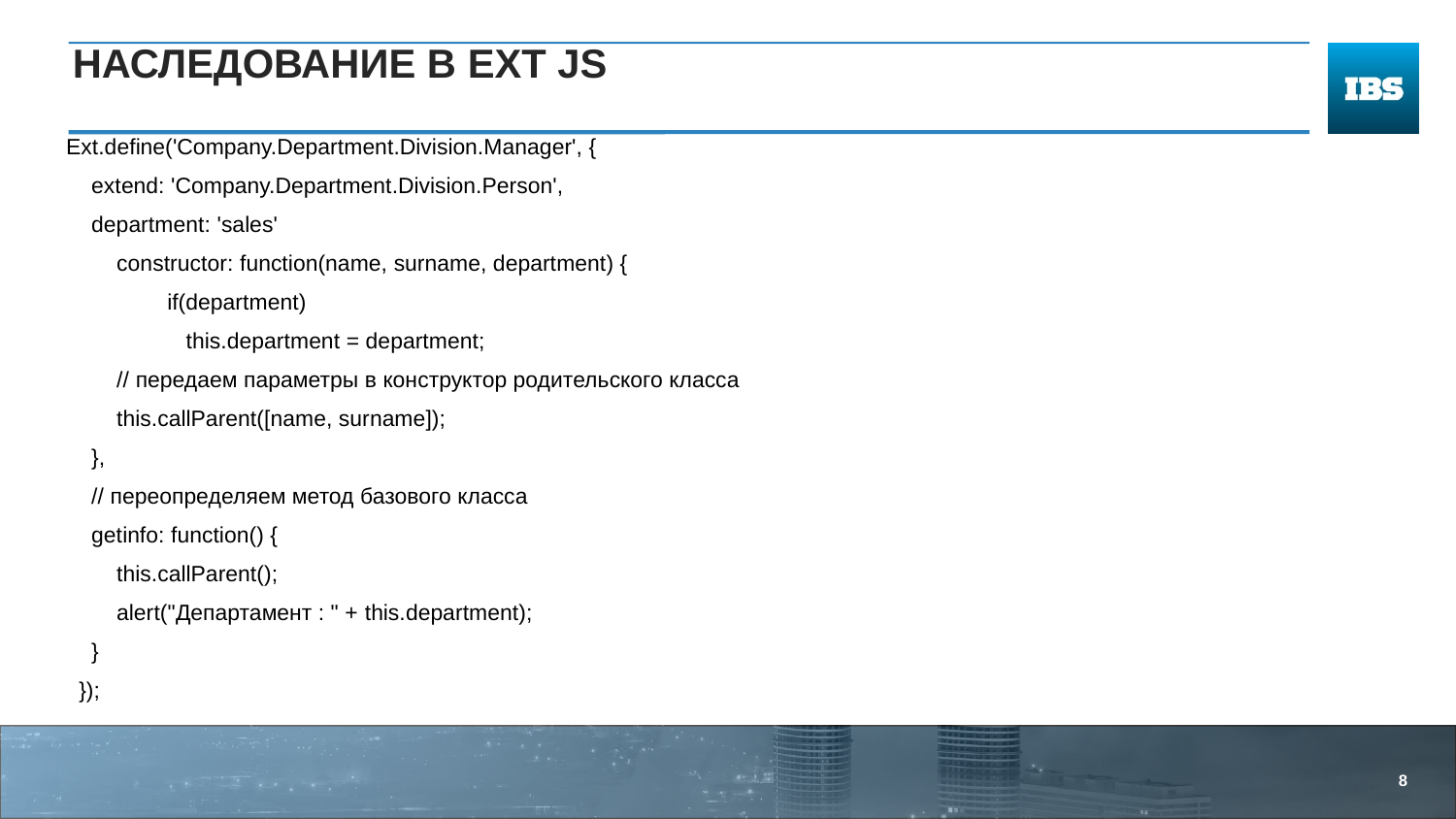

# Наследование в Ext JS
Ext.define('Company.Department.Division.Manager', {
    extend: 'Company.Department.Division.Person',
    department: 'sales'
        constructor: function(name, surname, department) {
                if(department)
                   this.department = department;
        // передаем параметры в конcтруктор родительского класса
        this.callParent([name, surname]);
    },
    // переопределяем метод базового класса
    getinfo: function() {
        this.callParent();
        alert("Департамент : " + this.department);
    }
  });